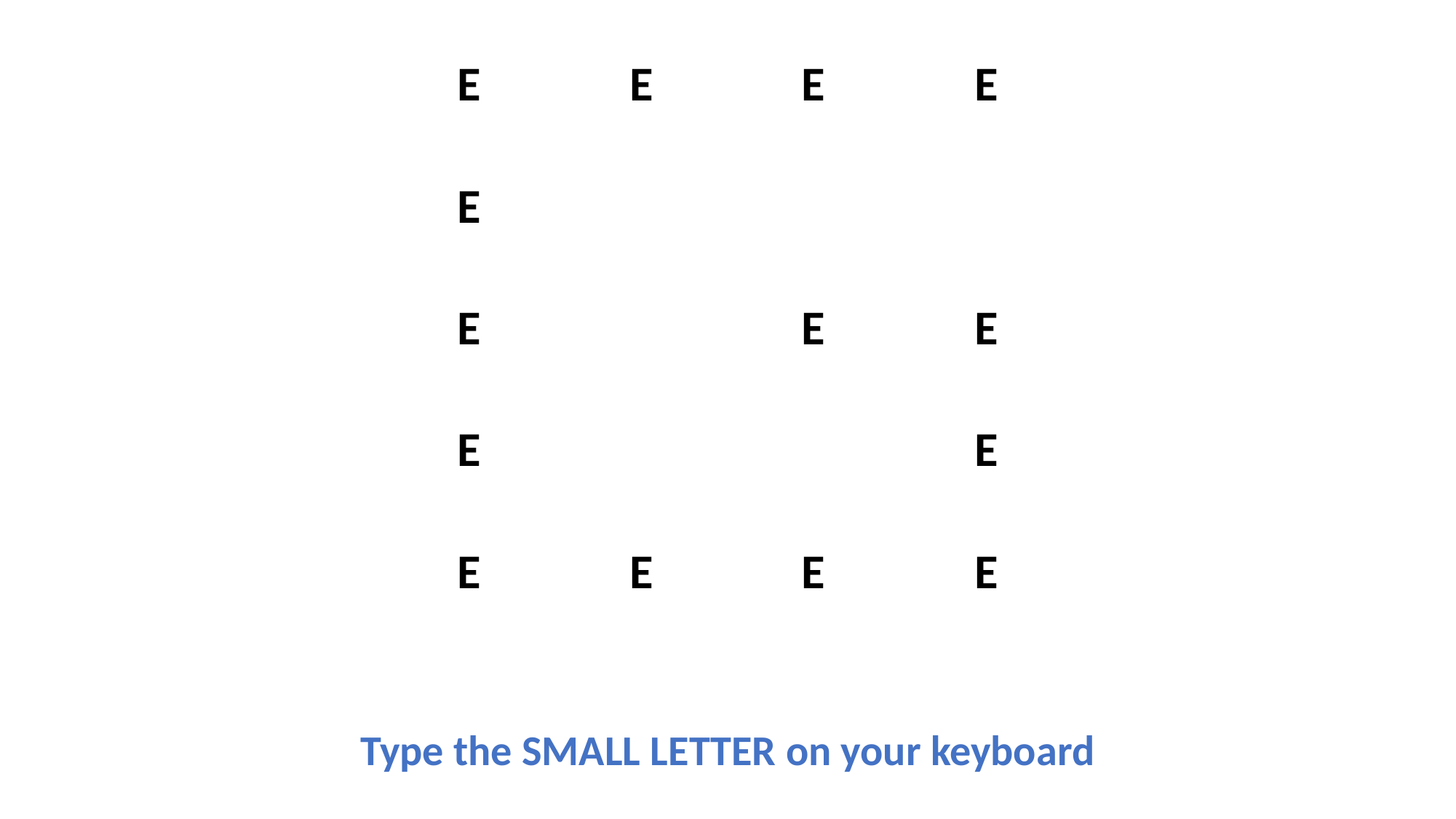

| E | E | E | E |
| --- | --- | --- | --- |
| E |  |  |  |
| E |  | E | E |
| E |  |  | E |
| E | E | E | E |
Type the SMALL LETTER on your keyboard